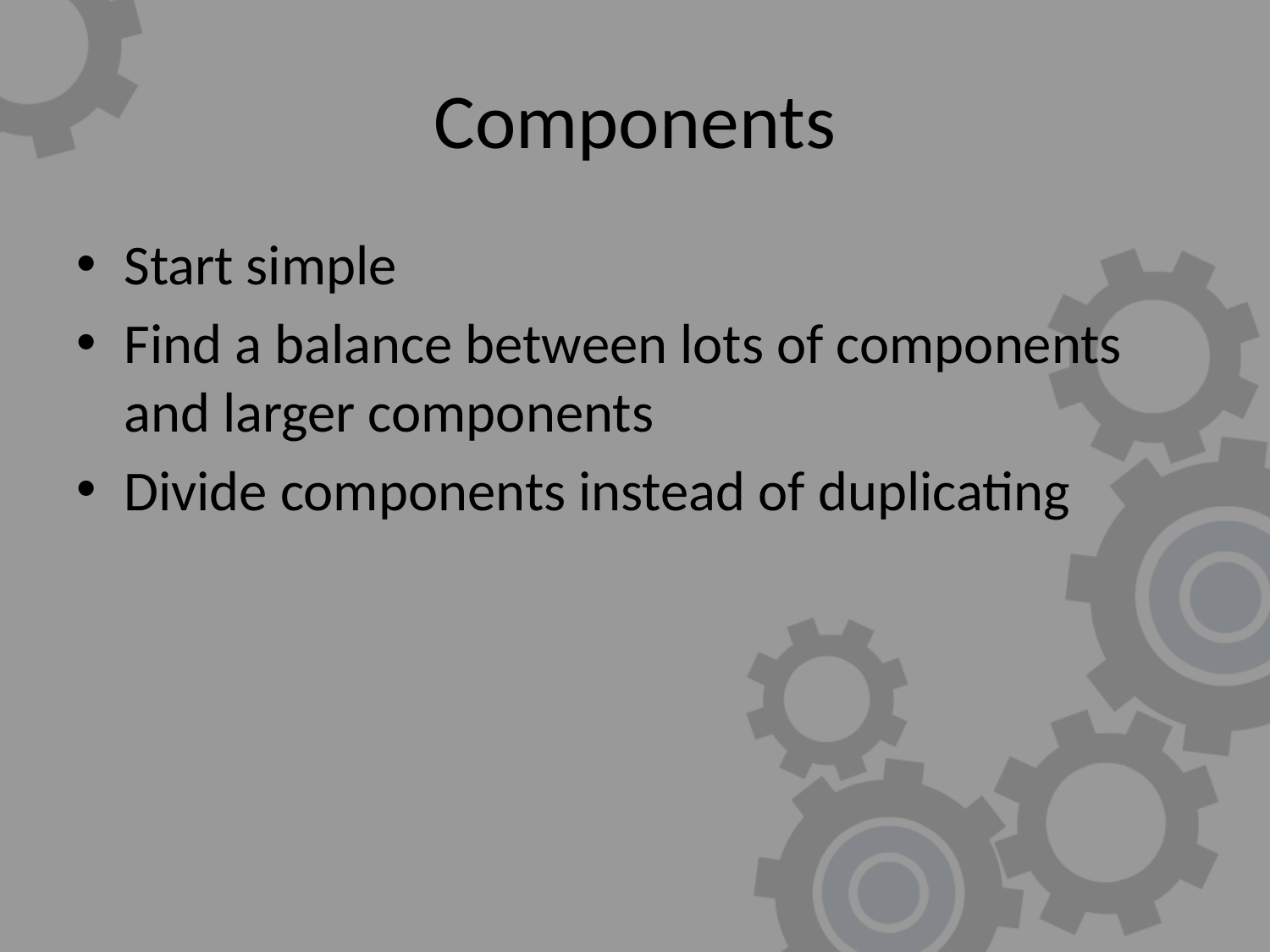

# Components
Start simple
Find a balance between lots of components and larger components
Divide components instead of duplicating